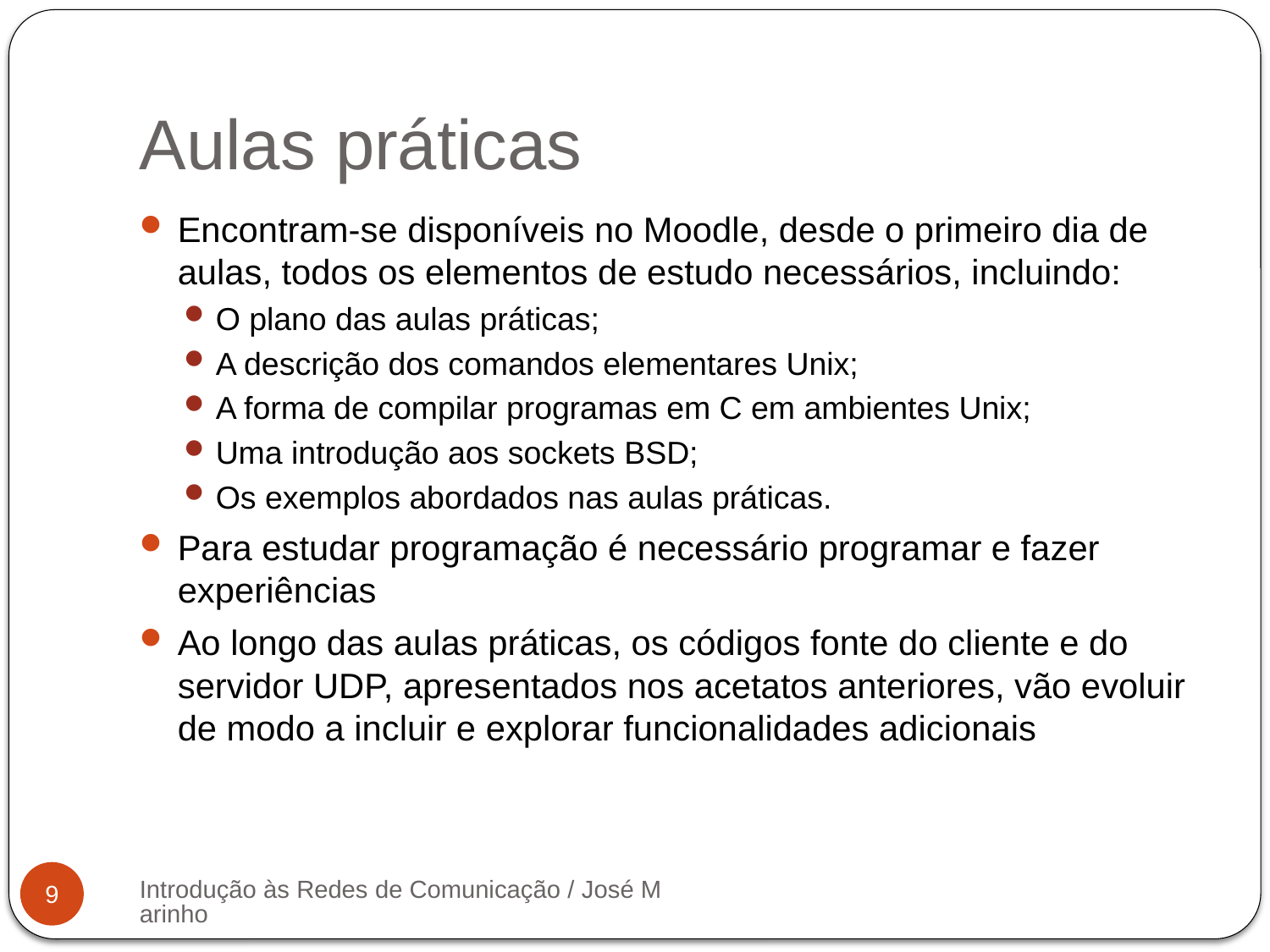

# Aulas práticas
Encontram-se disponíveis no Moodle, desde o primeiro dia de aulas, todos os elementos de estudo necessários, incluindo:
O plano das aulas práticas;
A descrição dos comandos elementares Unix;
A forma de compilar programas em C em ambientes Unix;
Uma introdução aos sockets BSD;
Os exemplos abordados nas aulas práticas.
Para estudar programação é necessário programar e fazer experiências
Ao longo das aulas práticas, os códigos fonte do cliente e do servidor UDP, apresentados nos acetatos anteriores, vão evoluir de modo a incluir e explorar funcionalidades adicionais
Introdução às Redes de Comunicação / José Marinho
9